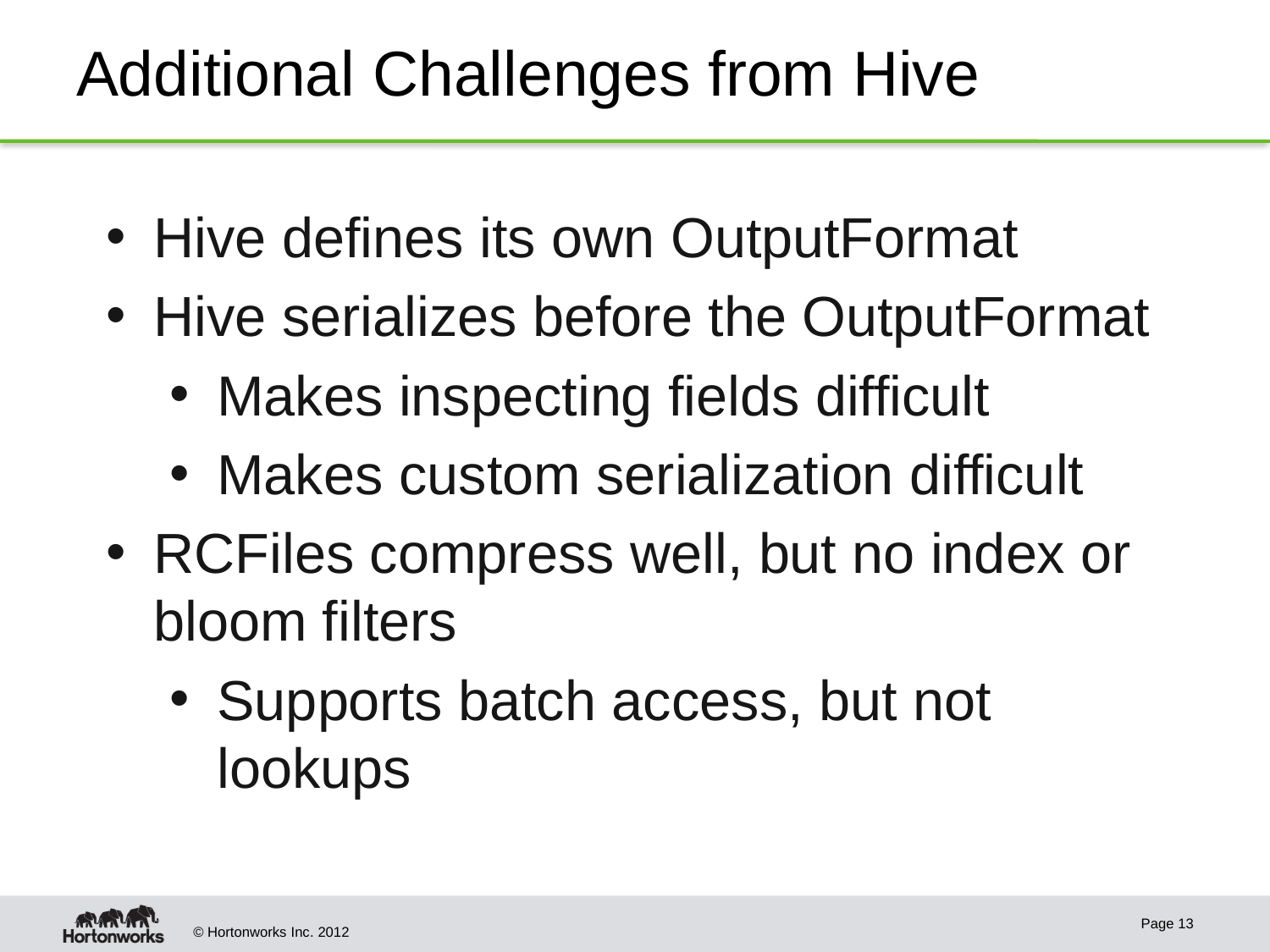

# Additional Challenges from Hive
Hive defines its own OutputFormat
Hive serializes before the OutputFormat
Makes inspecting fields difficult
Makes custom serialization difficult
RCFiles compress well, but no index or bloom filters
Supports batch access, but not lookups

Page 13